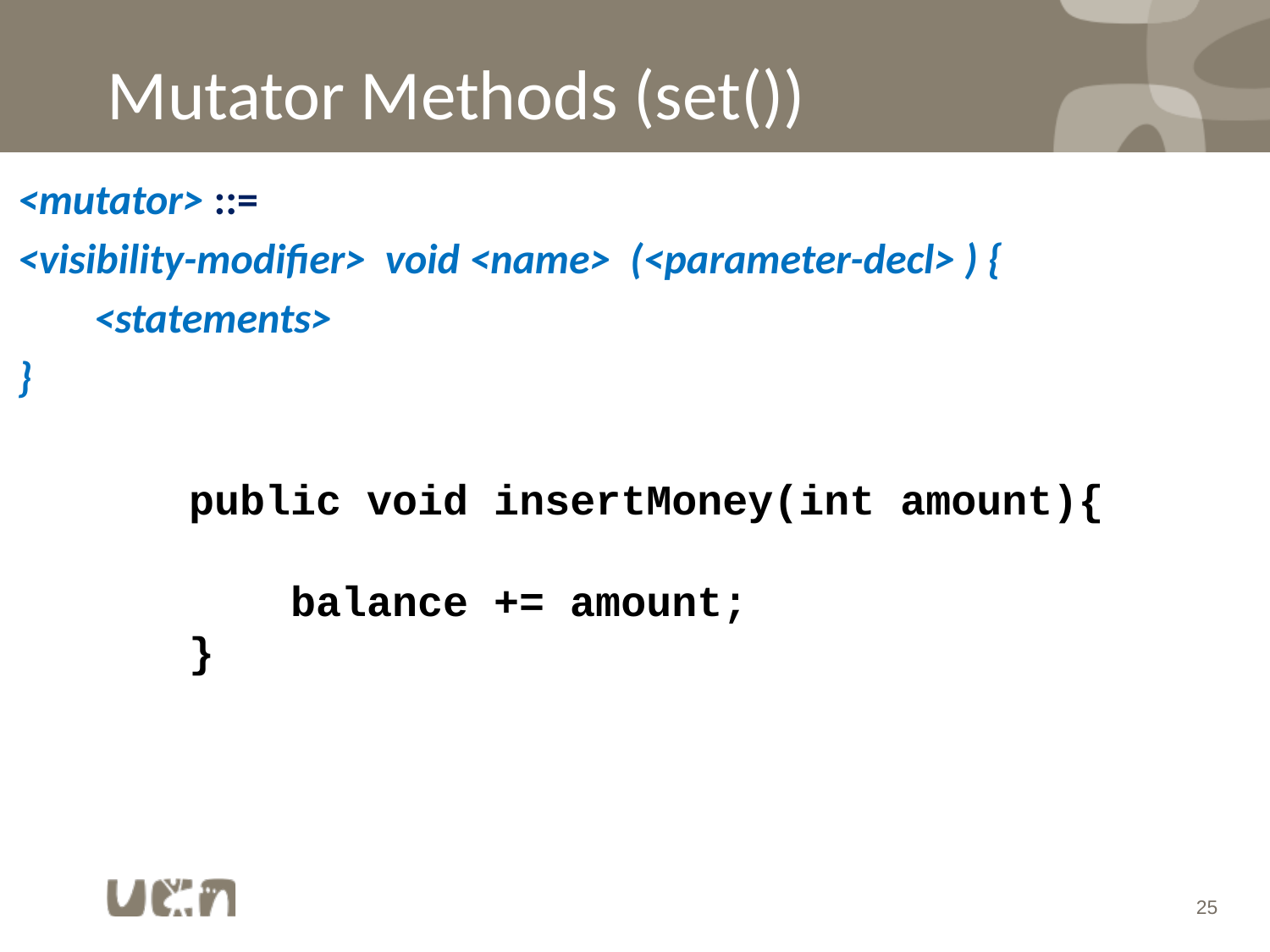

# Mutator Methods (set())
<mutator> ::=
<visibility-modifier>  void <name>  (<parameter-decl> ) {
        <statements>
}

public void insertMoney(int amount){

    balance += amount;
}
25